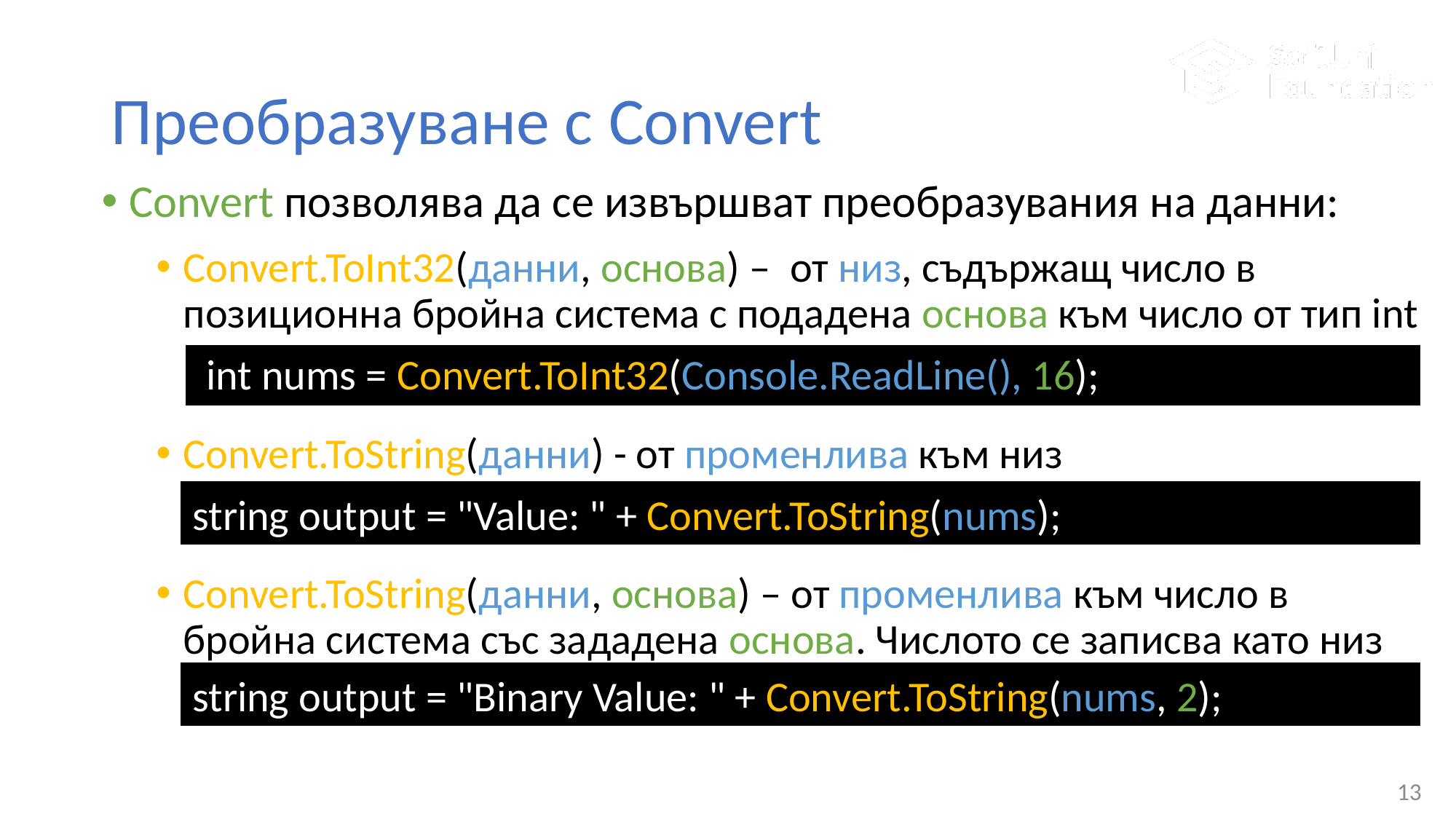

# Преобразуване с Convert
Convert позволява да се извършват преобразувания на данни:
Convert.ToInt32(данни, основа) –  от низ, съдържащ число в позиционна бройна система с подадена основа към число от тип int

Convert.ToString(данни) - от променлива към низ

Convert.ToString(данни, основа) – от променлива към число в бройна система със зададена основа. Числото се записва като низ

 int nums = Convert.ToInt32(Console.ReadLine(), 16);
string output = "Value: " + Convert.ToString(nums);
string output = "Binary Value: " + Convert.ToString(nums, 2);
13